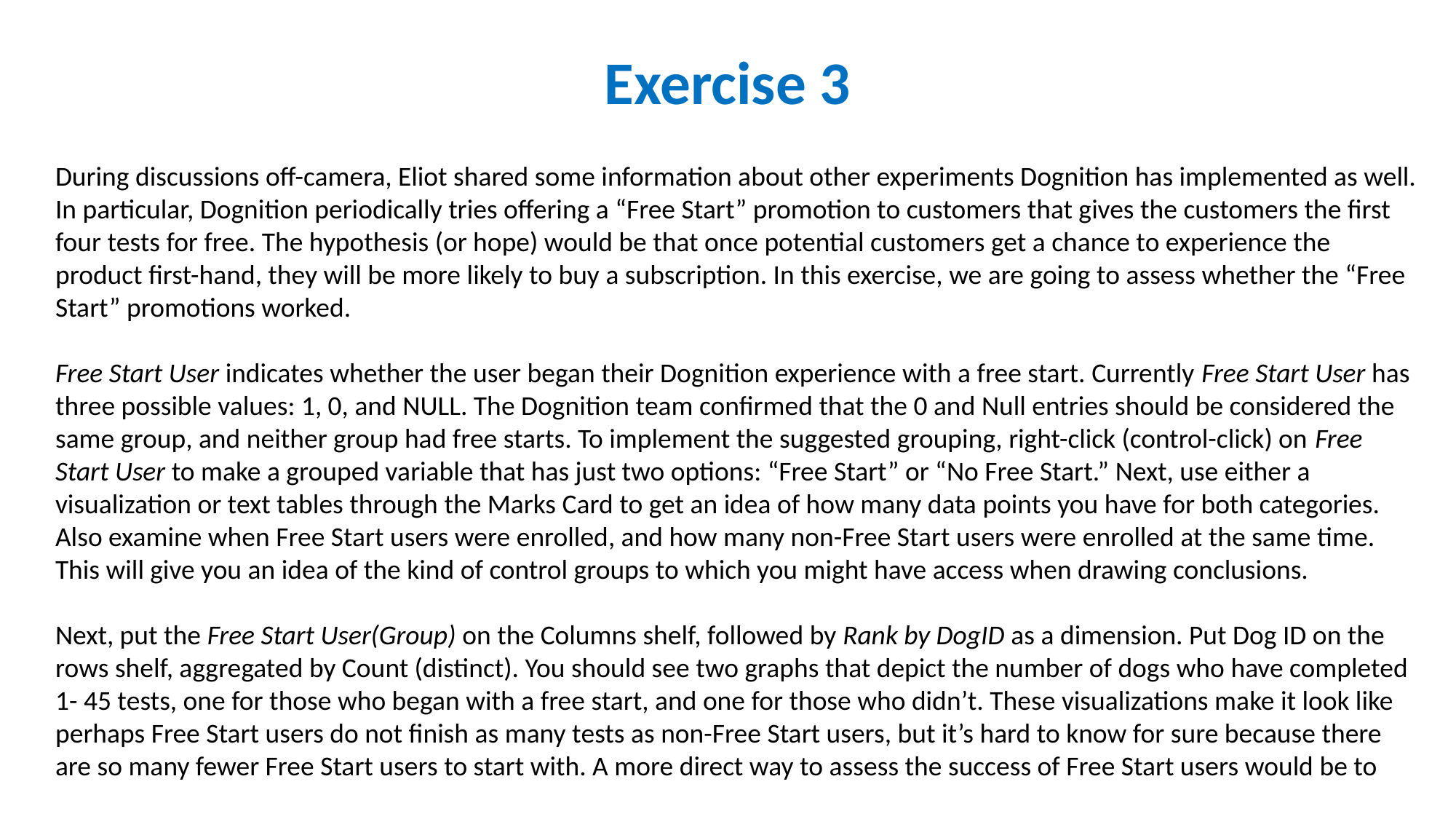

# Exercise 3
During discussions off-camera, Eliot shared some information about other experiments Dognition has implemented as well. In particular, Dognition periodically tries offering a “Free Start” promotion to customers that gives the customers the first four tests for free. The hypothesis (or hope) would be that once potential customers get a chance to experience the product first-hand, they will be more likely to buy a subscription. In this exercise, we are going to assess whether the “Free Start” promotions worked.

Free Start User indicates whether the user began their Dognition experience with a free start. Currently Free Start User has three possible values: 1, 0, and NULL. The Dognition team confirmed that the 0 and Null entries should be considered the same group, and neither group had free starts. To implement the suggested grouping, right-click (control-click) on Free Start User to make a grouped variable that has just two options: “Free Start” or “No Free Start.” Next, use either a visualization or text tables through the Marks Card to get an idea of how many data points you have for both categories. Also examine when Free Start users were enrolled, and how many non-Free Start users were enrolled at the same time. This will give you an idea of the kind of control groups to which you might have access when drawing conclusions.

Next, put the Free Start User(Group) on the Columns shelf, followed by Rank by DogID as a dimension. Put Dog ID on the rows shelf, aggregated by Count (distinct). You should see two graphs that depict the number of dogs who have completed 1- 45 tests, one for those who began with a free start, and one for those who didn’t. These visualizations make it look like perhaps Free Start users do not finish as many tests as non-Free Start users, but it’s hard to know for sure because there are so many fewer Free Start users to start with. A more direct way to assess the success of Free Start users would be to